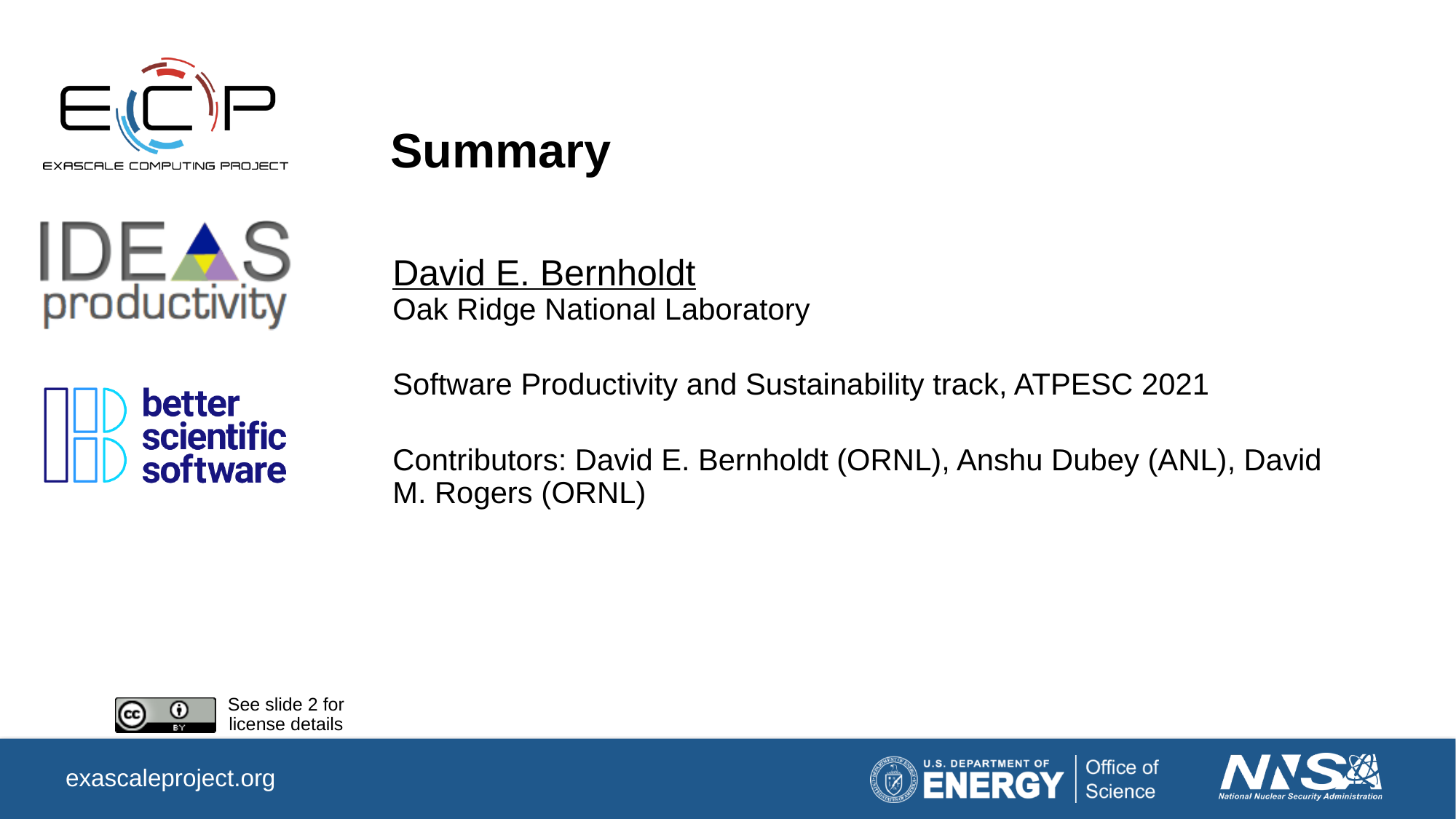

# Summary
David E. Bernholdt
Oak Ridge National Laboratory
Software Productivity and Sustainability track, ATPESC 2021
Contributors: David E. Bernholdt (ORNL), Anshu Dubey (ANL), David M. Rogers (ORNL)